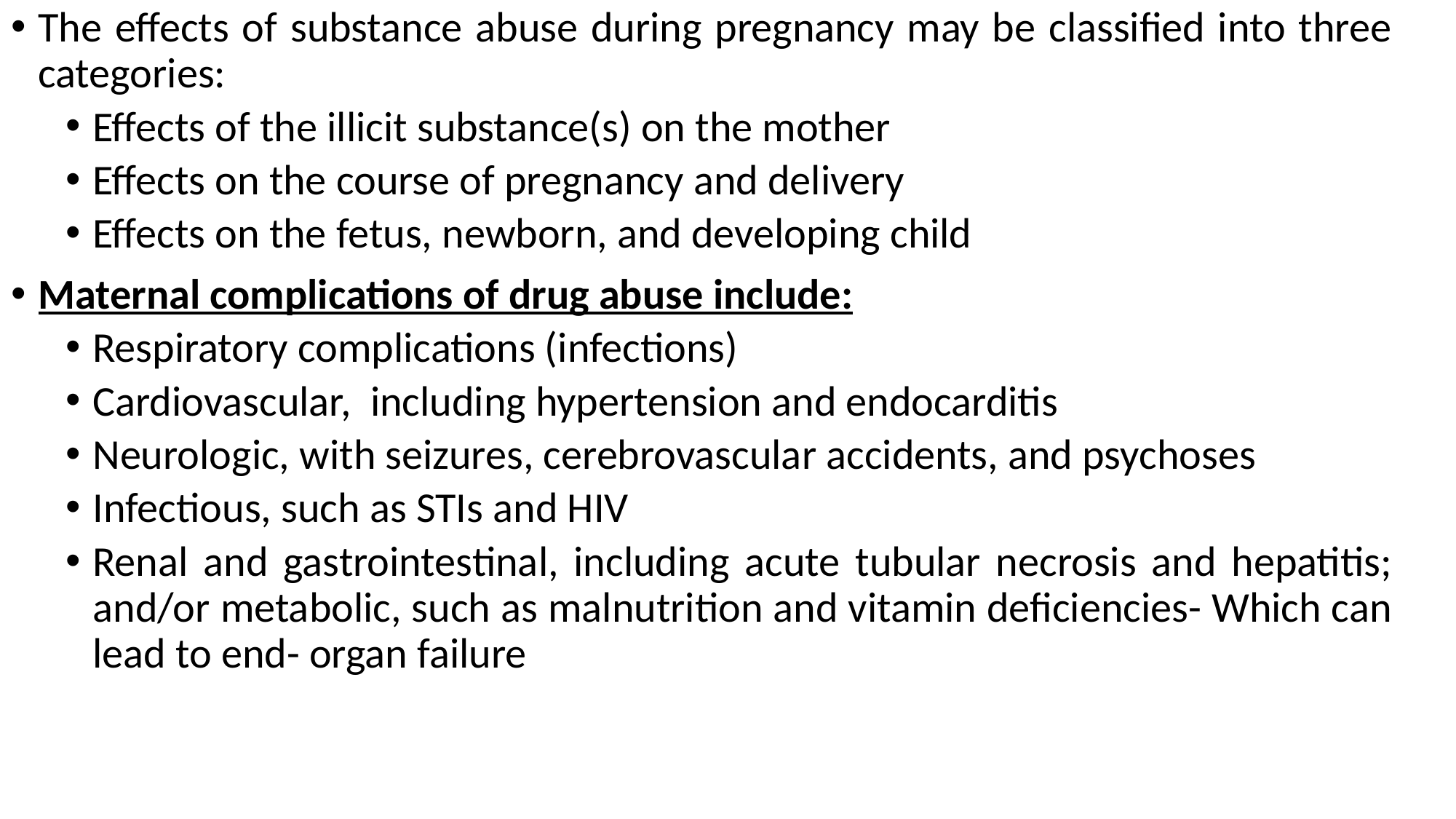

The effects of substance abuse during pregnancy may be classified into three categories:
Effects of the illicit substance(s) on the mother
Effects on the course of pregnancy and delivery
Effects on the fetus, newborn, and developing child
Maternal complications of drug abuse include:
Respiratory complications (infections)
Cardiovascular,  including hypertension and endocarditis
Neurologic, with seizures, cerebrovascular accidents, and psychoses
Infectious, such as STIs and HIV
Renal and gastrointestinal, including acute tubular necrosis and hepatitis; and/or metabolic, such as malnutrition and vitamin deficiencies- Which can lead to end- organ failure